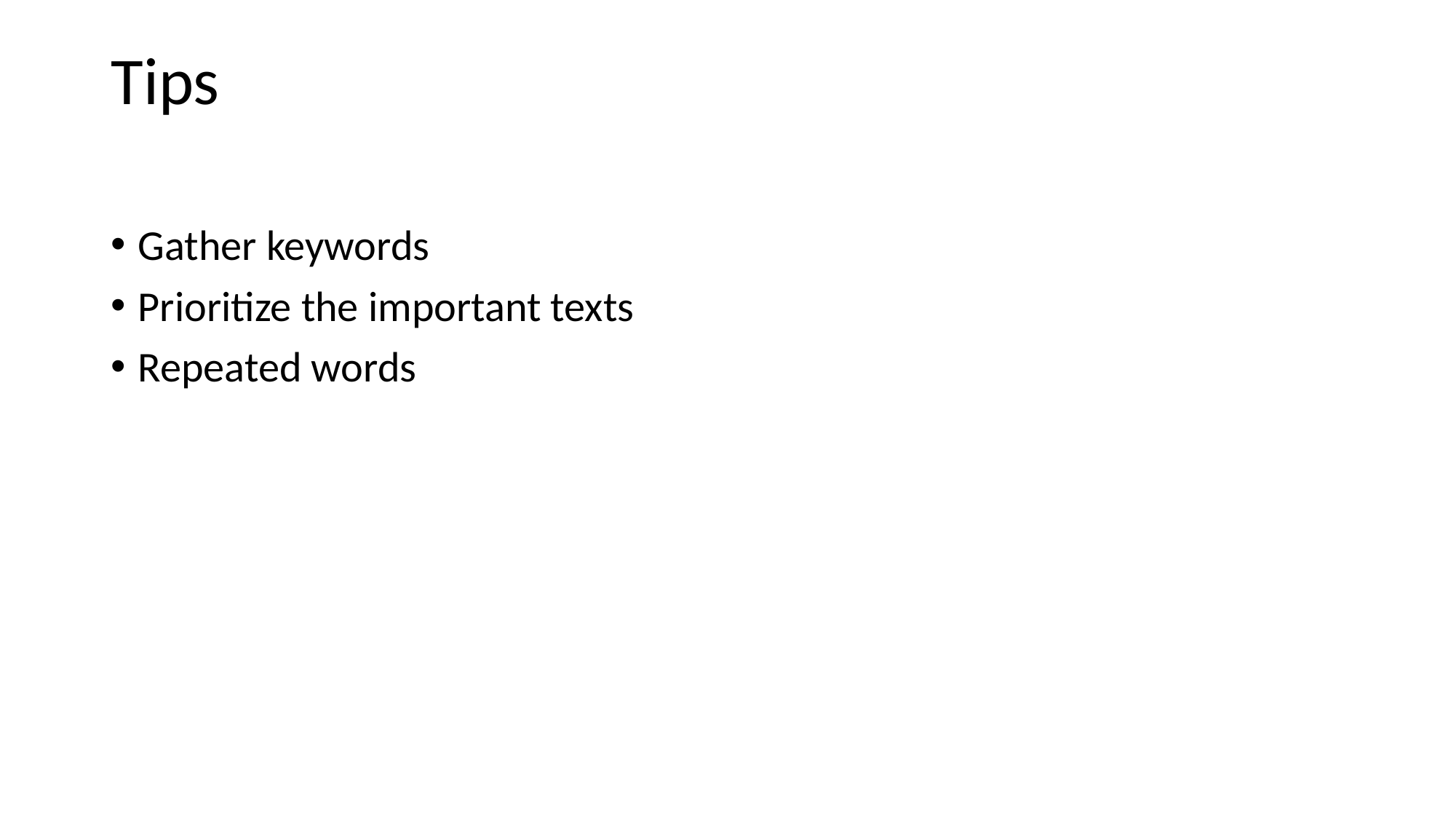

# Tips
Gather keywords
Prioritize the important texts
Repeated words